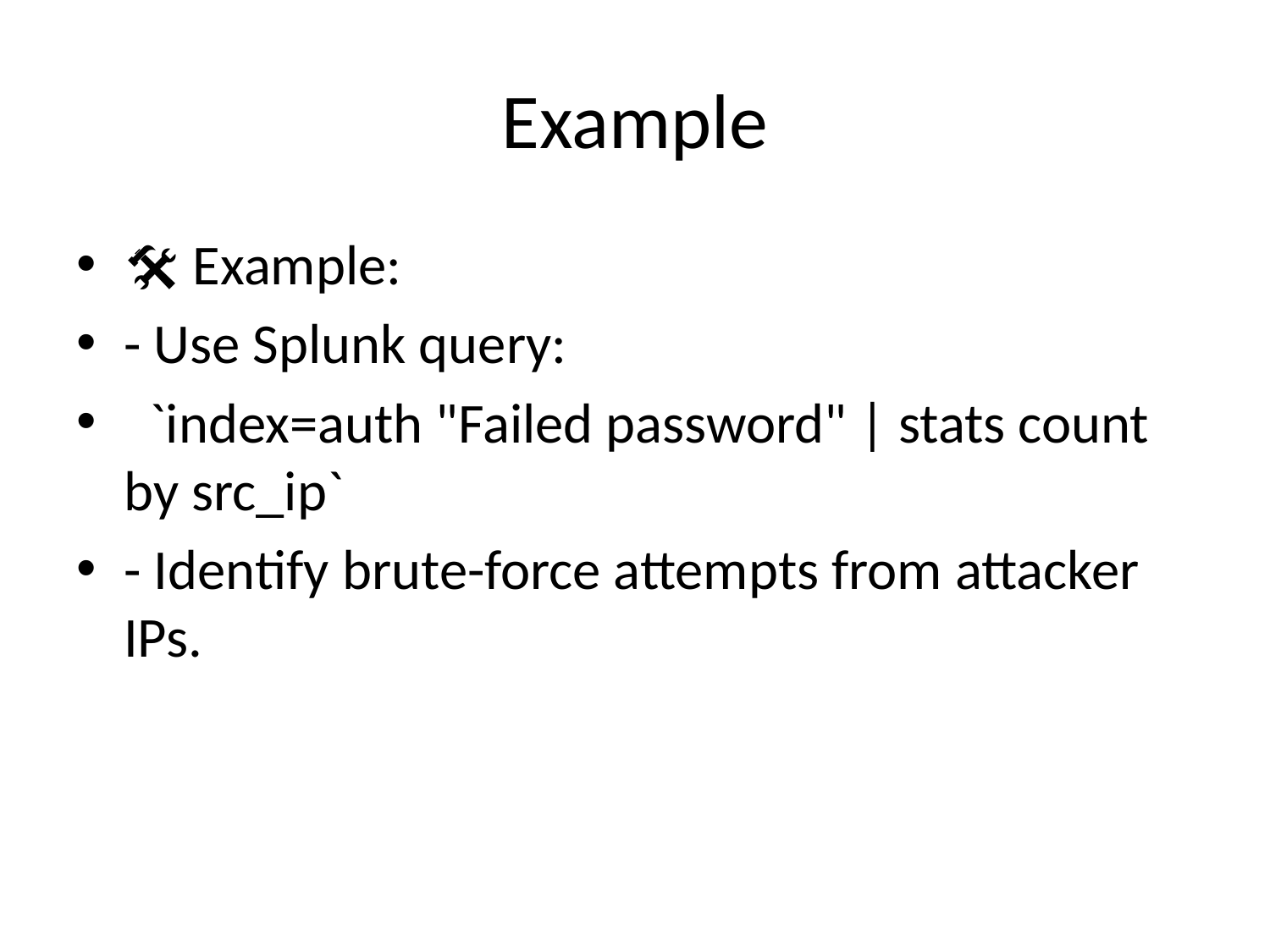

# Example
🛠️ Example:
- Use Splunk query:
  `index=auth "Failed password" | stats count by src_ip`
- Identify brute-force attempts from attacker IPs.